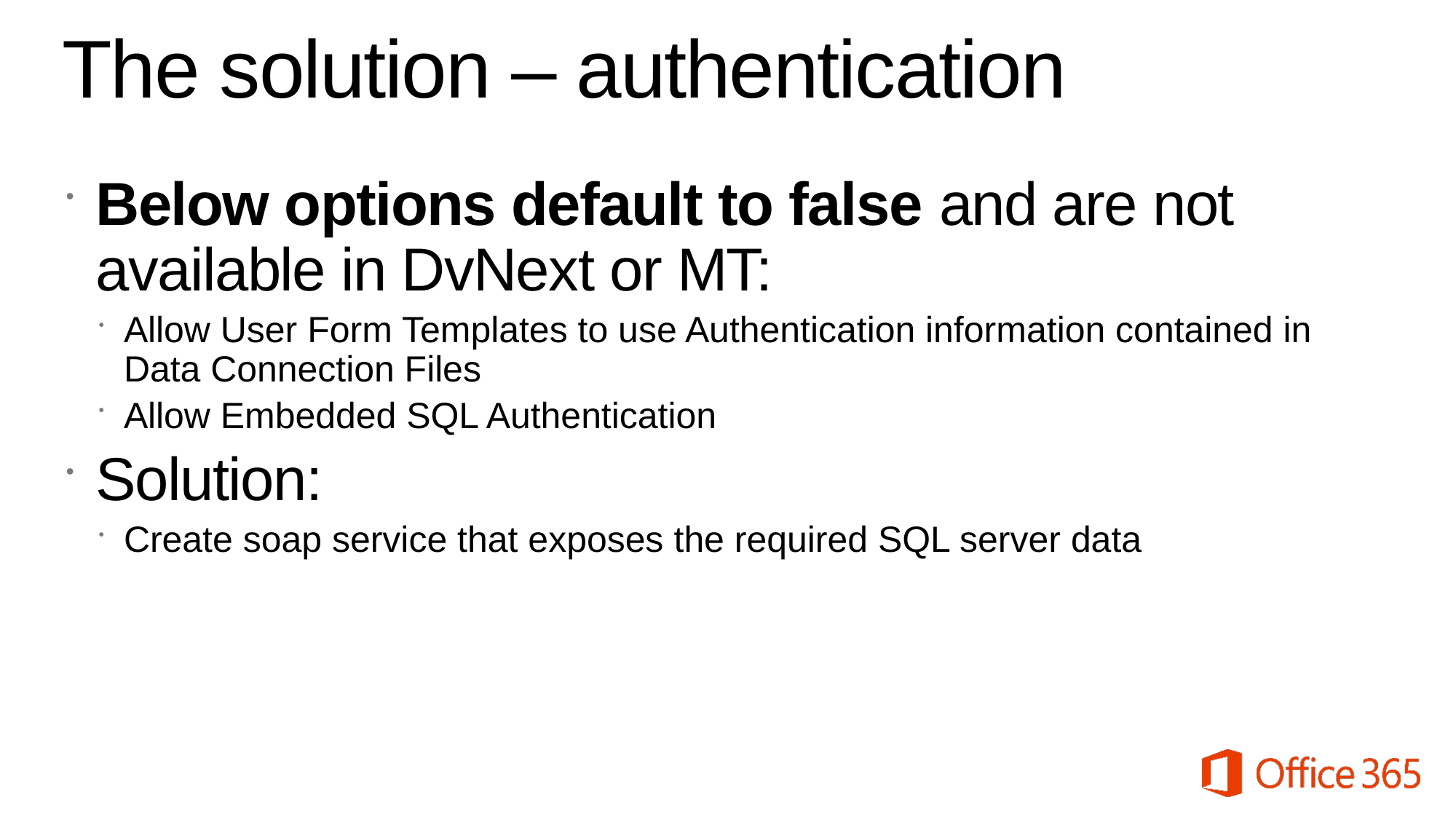

# The solution – authentication
Below options default to false and are not available in DvNext or MT:
Allow User Form Templates to use Authentication information contained in Data Connection Files
Allow Embedded SQL Authentication
Solution:
Create soap service that exposes the required SQL server data